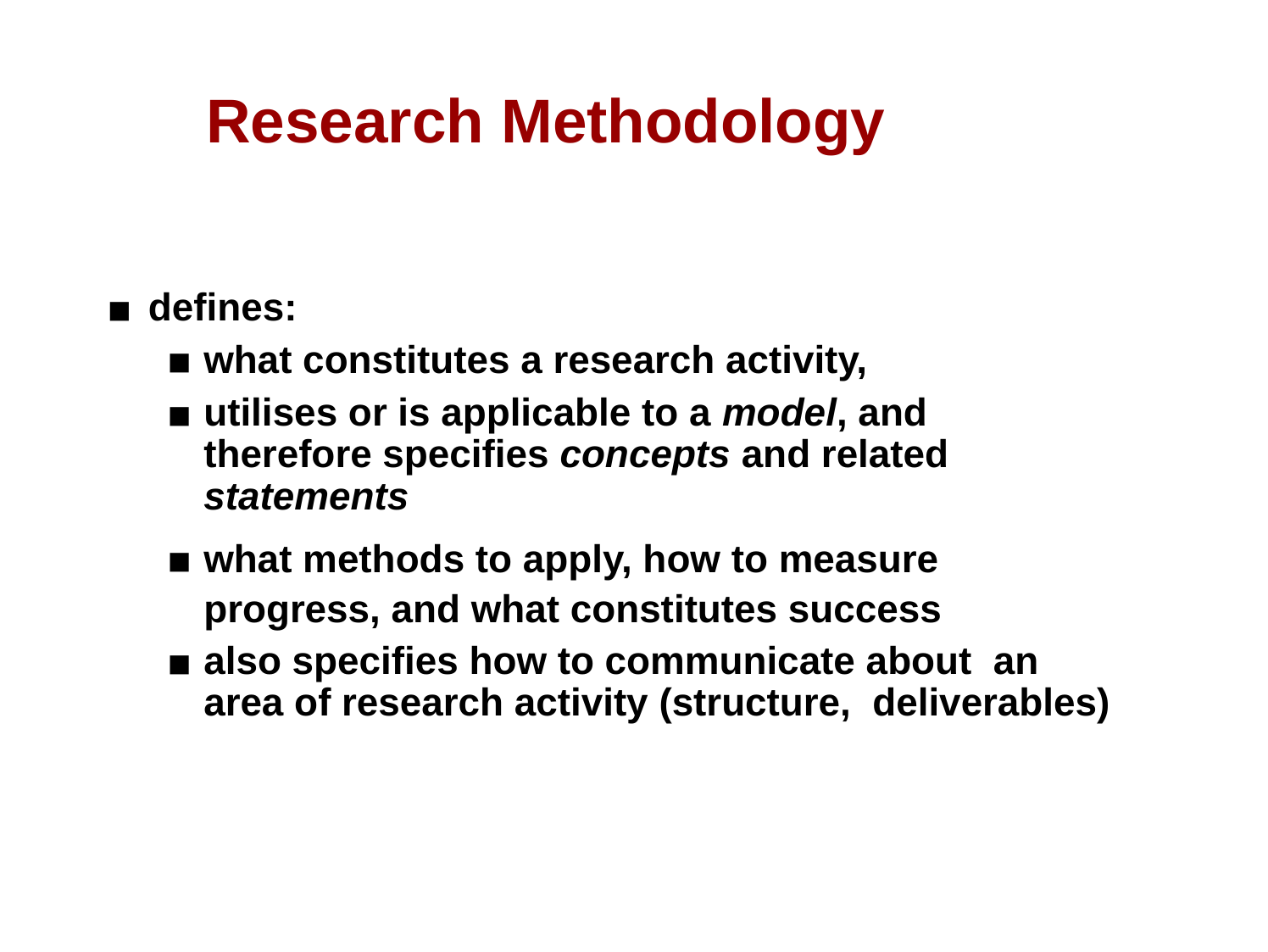

# Research Methodology

defines:
what constitutes a research activity,
utilises or is applicable to a model, and  therefore specifies concepts and related  statements
what methods to apply, how to measure  progress, and what constitutes success
also specifies how to communicate about  an area of research activity (structure,  deliverables)